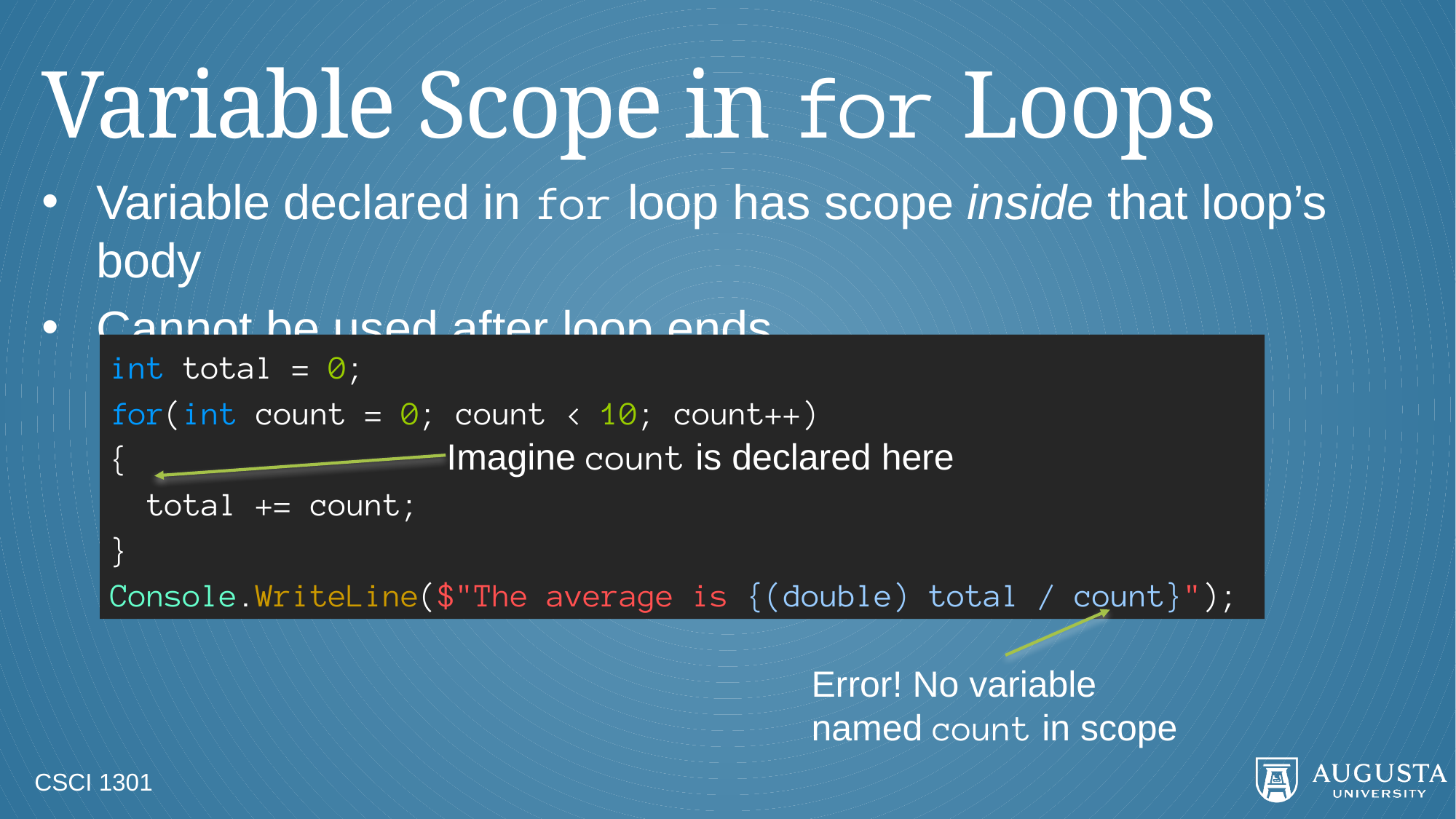

# Variable Scope in for Loops
Variable declared in for loop has scope inside that loop’s body
Cannot be used after loop ends
int total = 0;
for(int count = 0; count < 10; count++)
{
  total += count;
}
Console.WriteLine($"The average is {(double) total / count}");
Imagine count is declared here
Error! No variable named count in scope
CSCI 1301